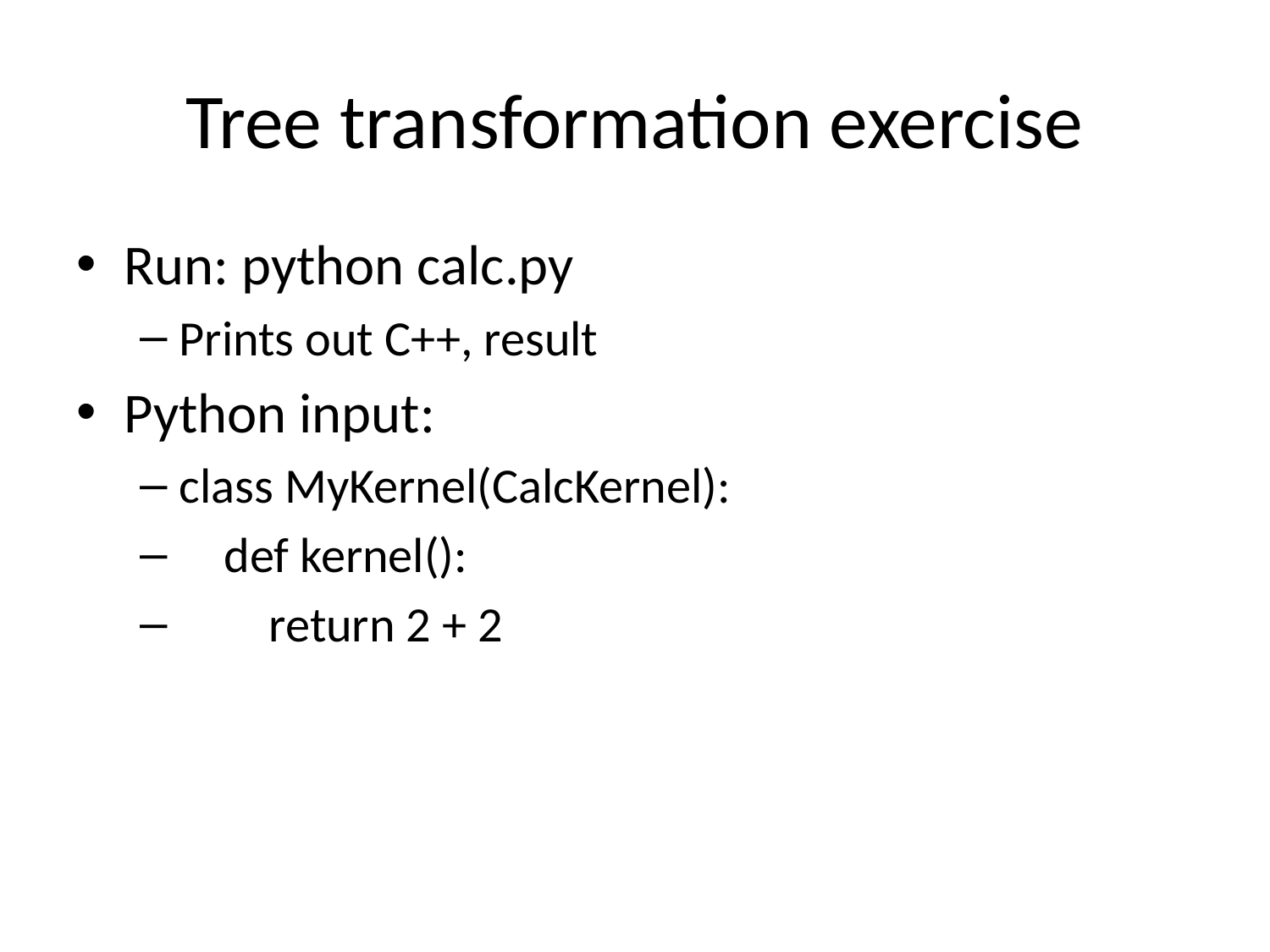

# Tree transformation exercise
Run: python calc.py
Prints out C++, result
Python input:
class MyKernel(CalcKernel):
    def kernel():
        return 2 + 2